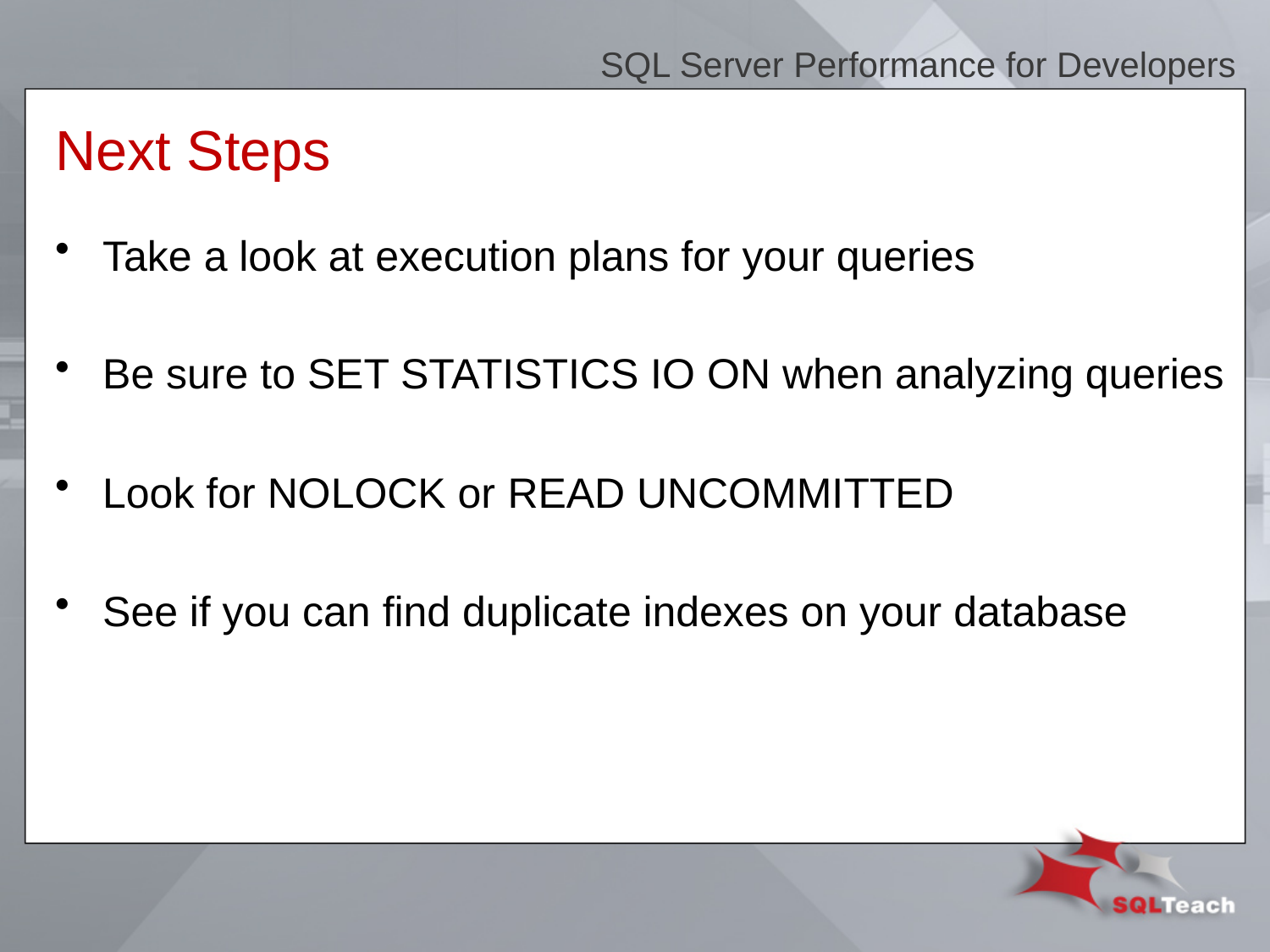

SQL Server Performance for Developers
# Next Steps
Take a look at execution plans for your queries

Be sure to SET STATISTICS IO ON when analyzing queries

Look for NOLOCK or READ UNCOMMITTED

See if you can find duplicate indexes on your database